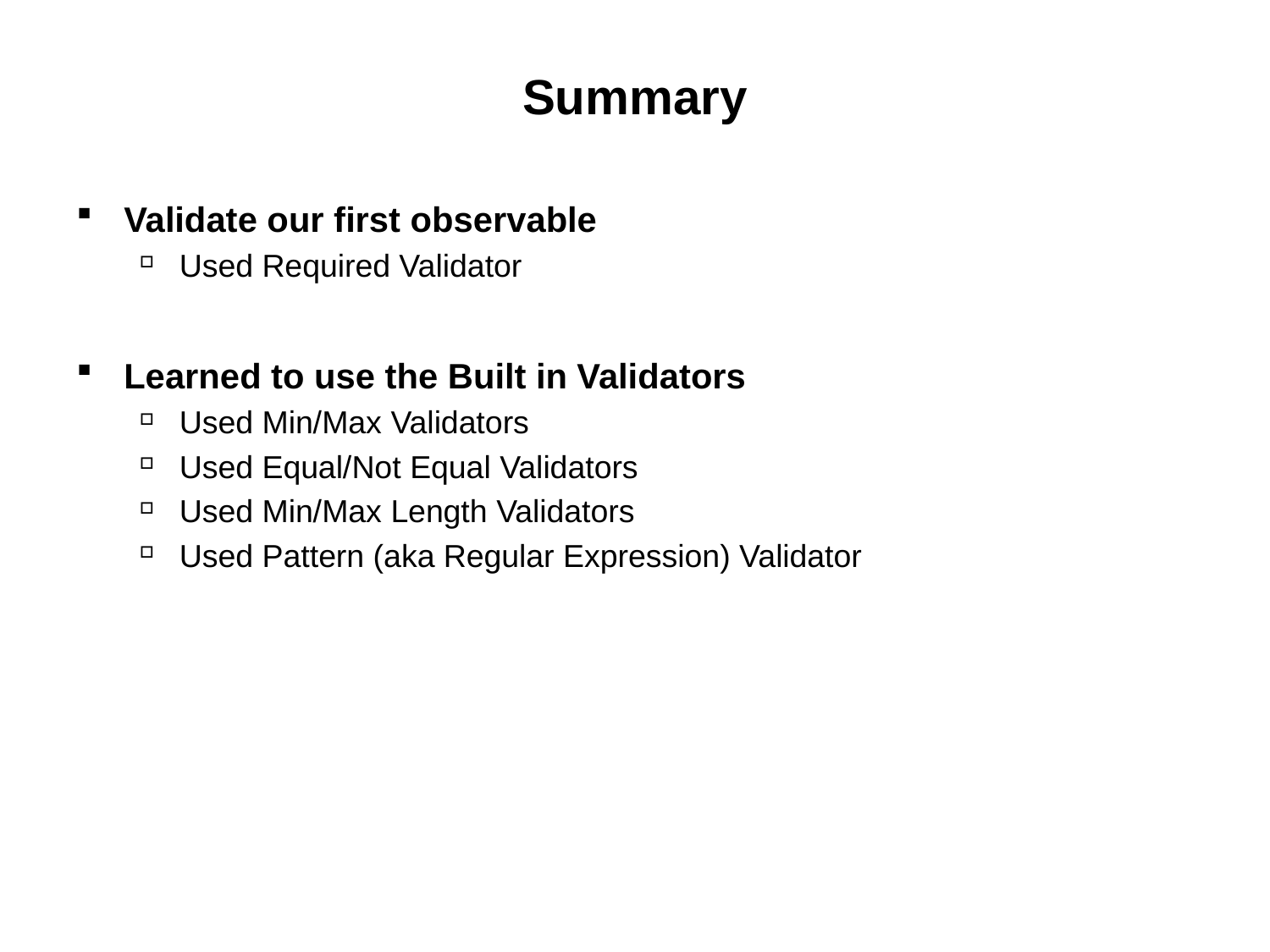

# Summary
Validate our first observable
Used Required Validator

Learned to use the Built in Validators
Used Min/Max Validators
Used Equal/Not Equal Validators
Used Min/Max Length Validators
Used Pattern (aka Regular Expression) Validator